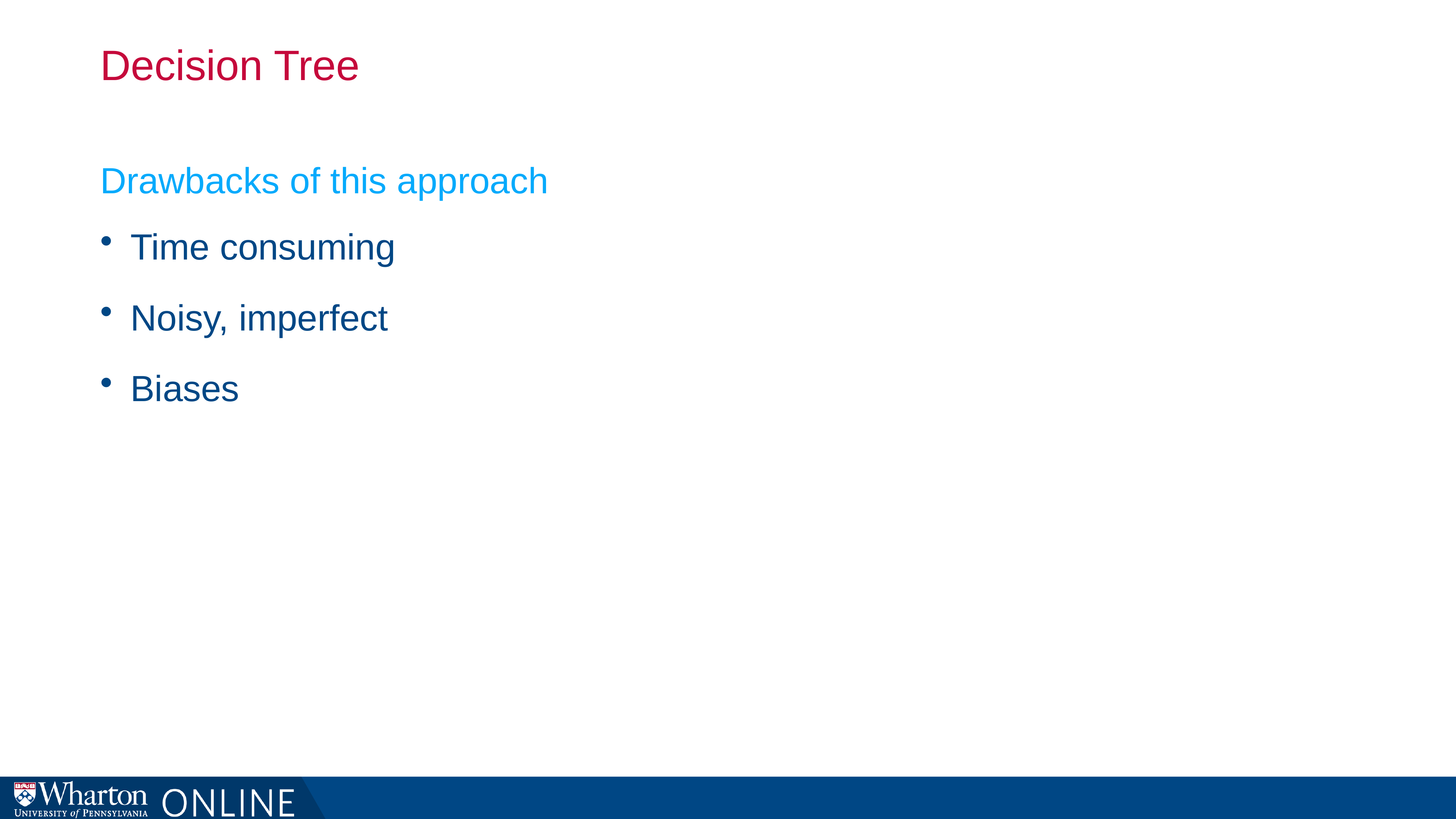

# Decision Tree
Drawbacks of this approach
Time consuming
Noisy, imperfect
Biases